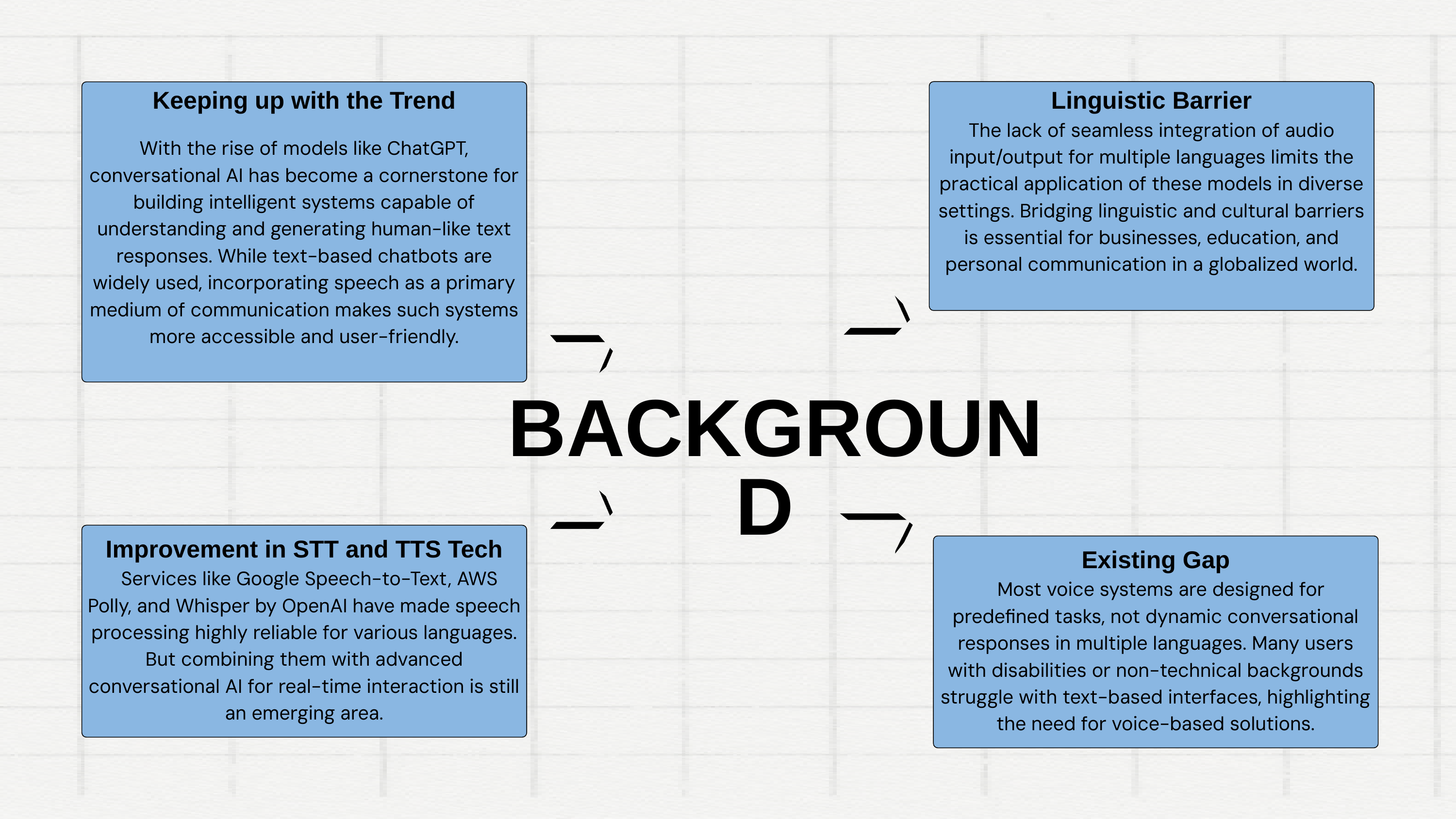

Linguistic Barrier
The lack of seamless integration of audio input/output for multiple languages limits the practical application of these models in diverse settings. Bridging linguistic and cultural barriers is essential for businesses, education, and personal communication in a globalized world.

Keeping up with the Trend

With the rise of models like ChatGPT, conversational AI has become a cornerstone for building intelligent systems capable of understanding and generating human-like text responses. While text-based chatbots are widely used, incorporating speech as a primary medium of communication makes such systems more accessible and user-friendly.

BACKGROUND

Improvement in STT and TTS Tech
  Services like Google Speech-to-Text, AWS Polly, and Whisper by OpenAI have made speech processing highly reliable for various languages. But combining them with advanced conversational AI for real-time interaction is still an emerging area.

Existing Gap
  Most voice systems are designed for predefined tasks, not dynamic conversational responses in multiple languages. Many users with disabilities or non-technical backgrounds struggle with text-based interfaces, highlighting the need for voice-based solutions.